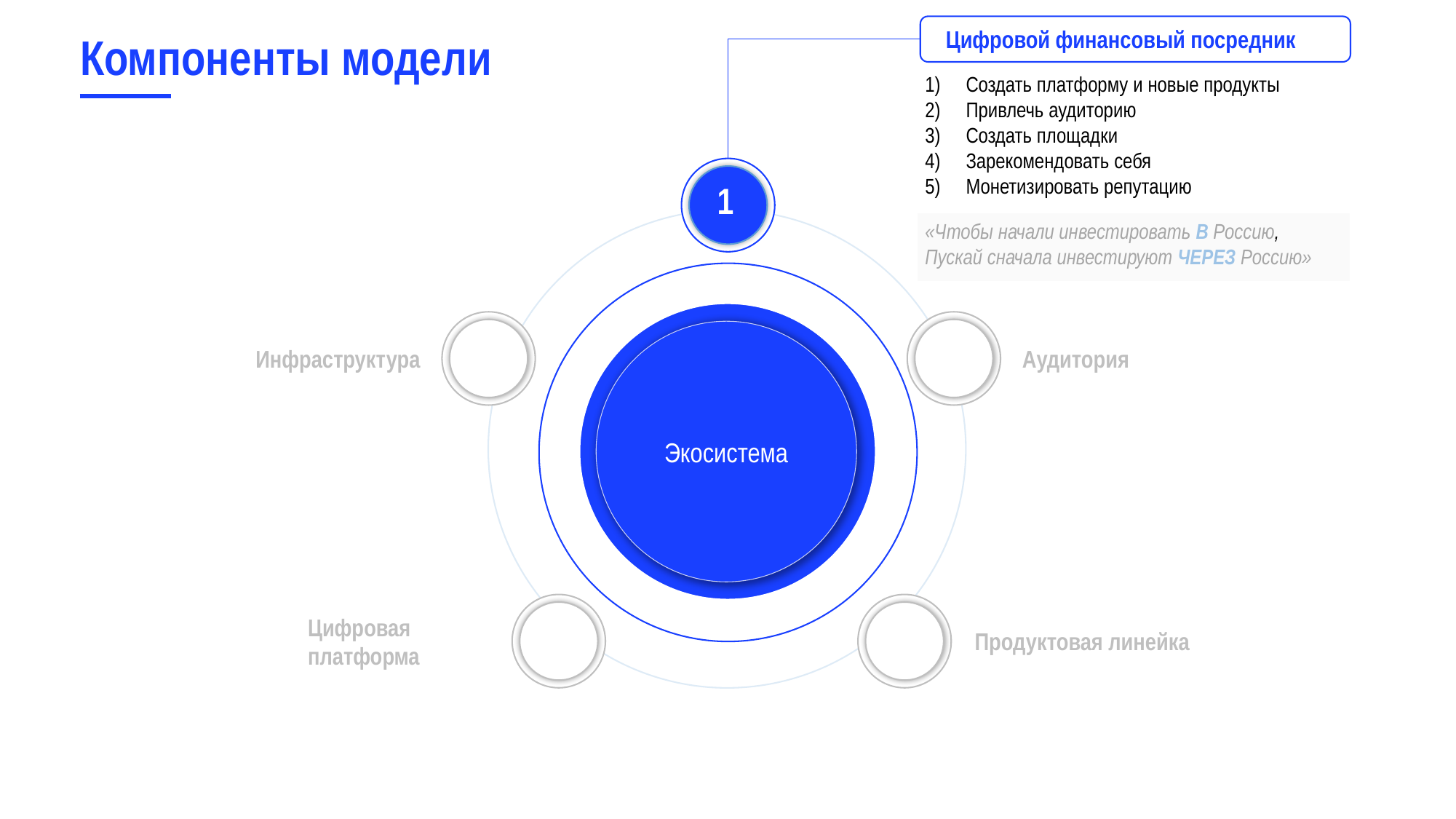

# Компоненты модели

Цифровой финансовый посредник
Создать платформу и новые продукты
Привлечь аудиторию
Создать площадки
Зарекомендовать себя
Монетизировать репутацию

1

«Чтобы начали инвестировать В Россию,
Пускай сначала инвестируют ЧЕРЕЗ Россию»

Экосистема

Инфраструктура
Аудитория

Цифровая
платформа
Продуктовая линейка